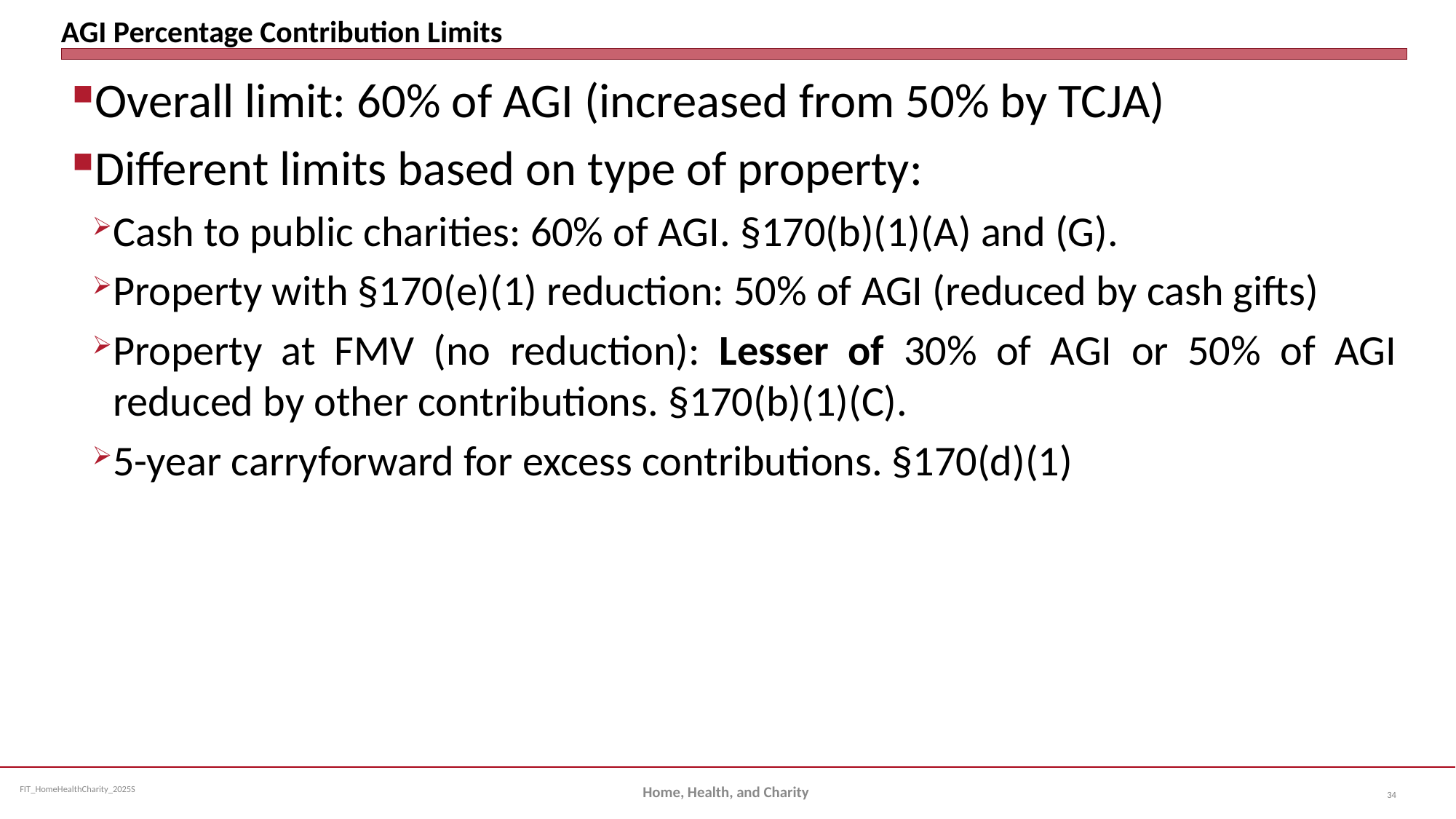

# AGI Percentage Contribution Limits
Overall limit: 60% of AGI (increased from 50% by TCJA)
Different limits based on type of property:
Cash to public charities: 60% of AGI. §170(b)(1)(A) and (G).
Property with §170(e)(1) reduction: 50% of AGI (reduced by cash gifts)
Property at FMV (no reduction): Lesser of 30% of AGI or 50% of AGI reduced by other contributions. §170(b)(1)(C).
5-year carryforward for excess contributions. §170(d)(1)
Home, Health, and Charity
34